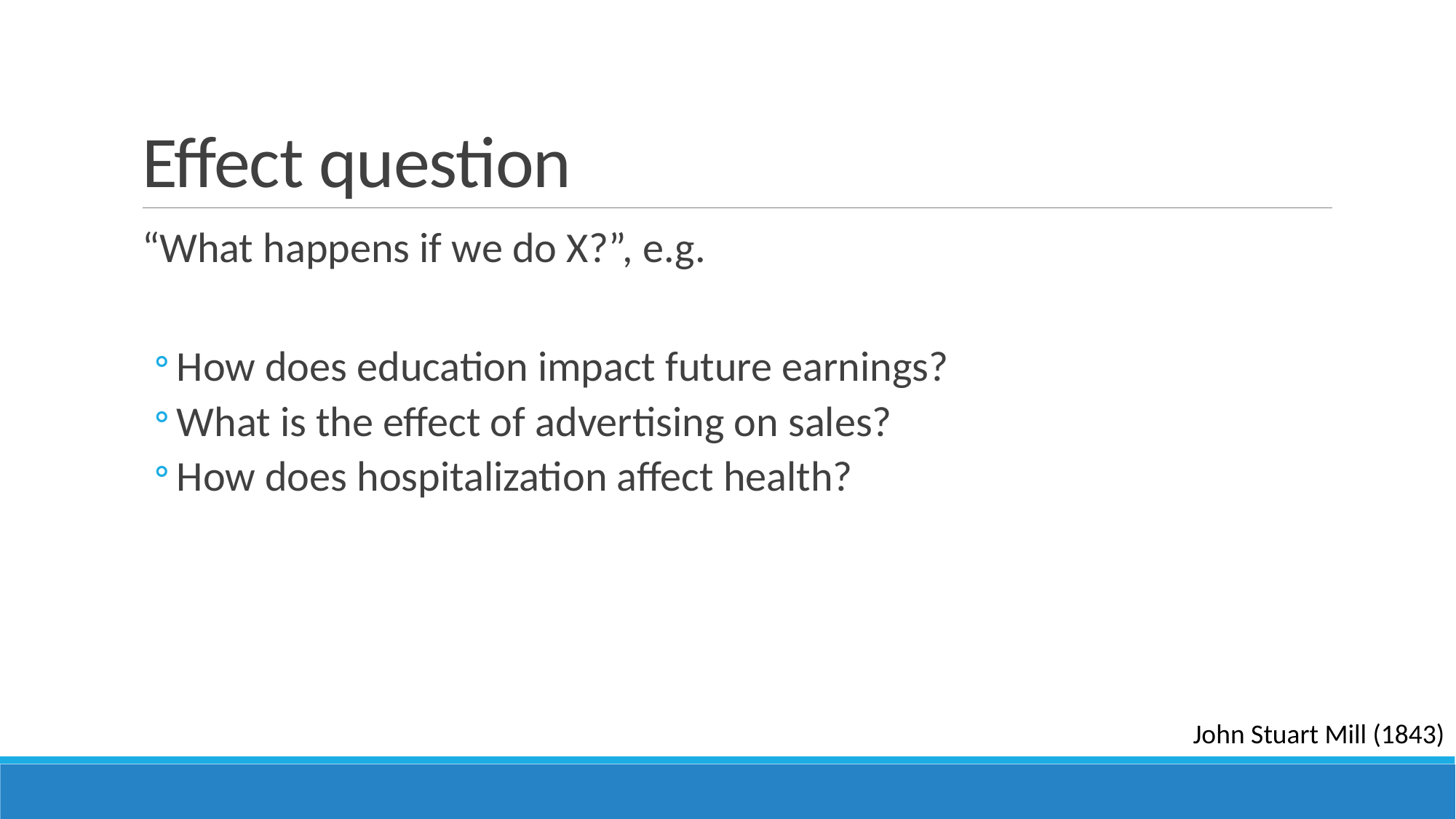

# Effect question
“What happens if we do X?”, e.g.

How does education impact future earnings?
What is the effect of advertising on sales?
How does hospitalization affect health?

John Stuart Mill (1843)